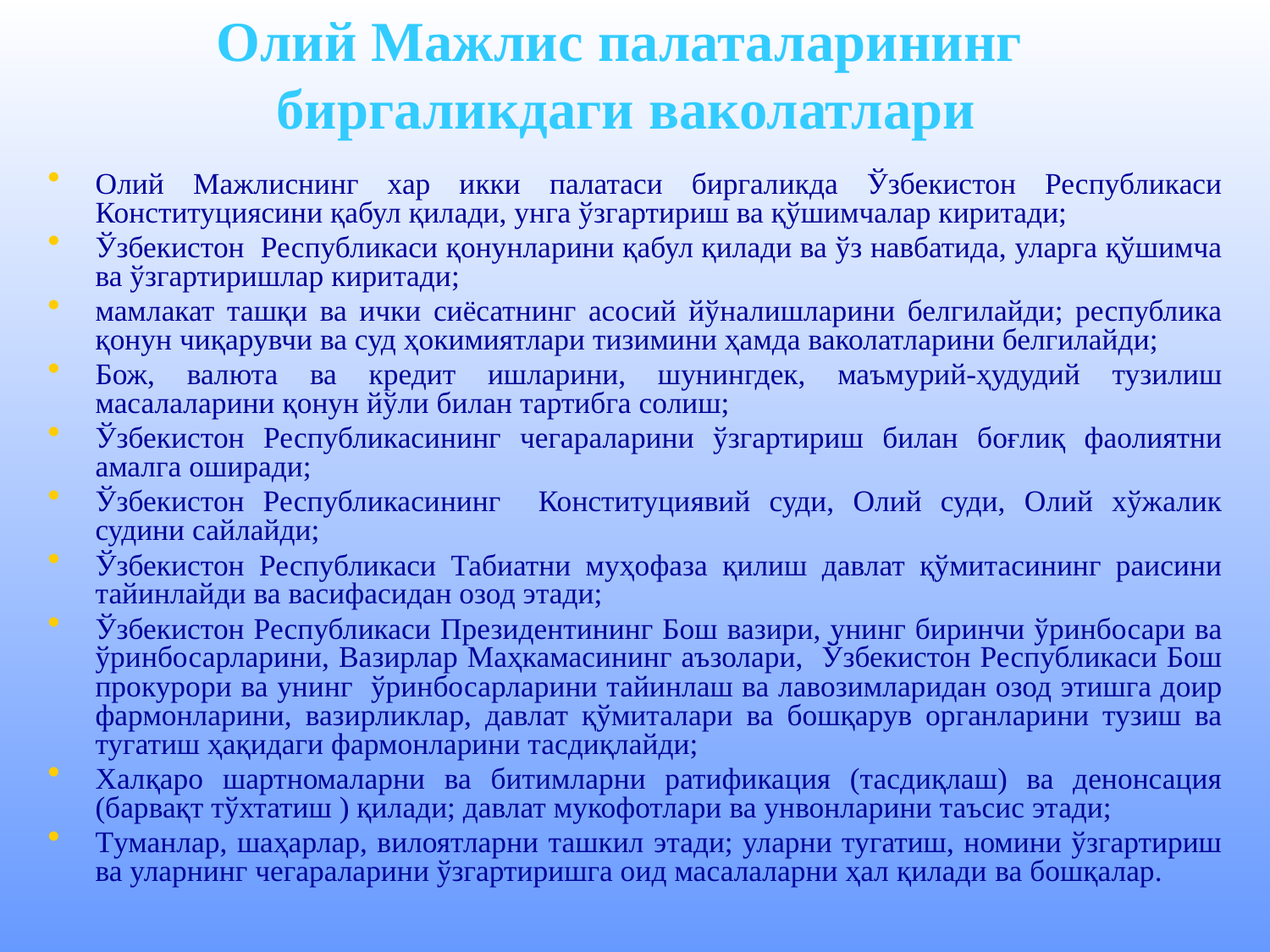

# Олий Мажлис палаталарининг биргаликдаги ваколатлари
Олий Мажлиснинг хар икки палатаси биргаликда Ўзбекистон Республикаси Конституциясини қабул қилади, унга ўзгартириш ва қўшимчалар киритади;
Ўзбекистон  Республикаси қонунларини қабул қилади ва ўз навбатида, уларга қўшимча ва ўзгартиришлар киритади;
мамлакат ташқи ва ички сиёсатнинг асосий йўналишларини белгилайди; республика қонун чиқарувчи ва суд ҳокимиятлари тизимини ҳамда ваколатларини белгилайди;
Бож, валюта ва кредит ишларини, шунингдек, маъмурий-ҳудудий тузилиш масалаларини қонун йўли билан тартибга солиш;
Ўзбекистон Республикасининг чегараларини ўзгартириш билан боғлиқ фаолиятни амалга оширади;
Ўзбекистон Республикасининг  Конституциявий суди, Олий суди, Олий хўжалик судини сайлайди;
Ўзбекистон Республикаси Табиатни муҳофаза қилиш давлат қўмитасининг раисини тайинлайди ва васифасидан озод этади;
Ўзбекистон Республикаси Президентининг Бош вазири, унинг биринчи ўринбосари ва ўринбосарларини, Вазирлар Маҳкамасининг аъзолари,  Ўзбекистон Республикаси Бош прокурори ва унинг  ўринбосарларини тайинлаш ва лавозимларидан озод этишга доир фармонларини, вазирликлар, давлат қўмиталари ва бошқарув органларини тузиш ва тугатиш ҳақидаги фармонларини тасдиқлайди;
Халқаро шартномаларни ва битимларни ратификация (тасдиқлаш) ва денонсация (барвақт тўхтатиш ) қилади; давлат мукофотлари ва унвонларини таъсис этади;
Туманлар, шаҳарлар, вилоятларни ташкил этади; уларни тугатиш, номини ўзгартириш ва уларнинг чегараларини ўзгартиришга оид масалаларни ҳал қилади ва бошқалар.